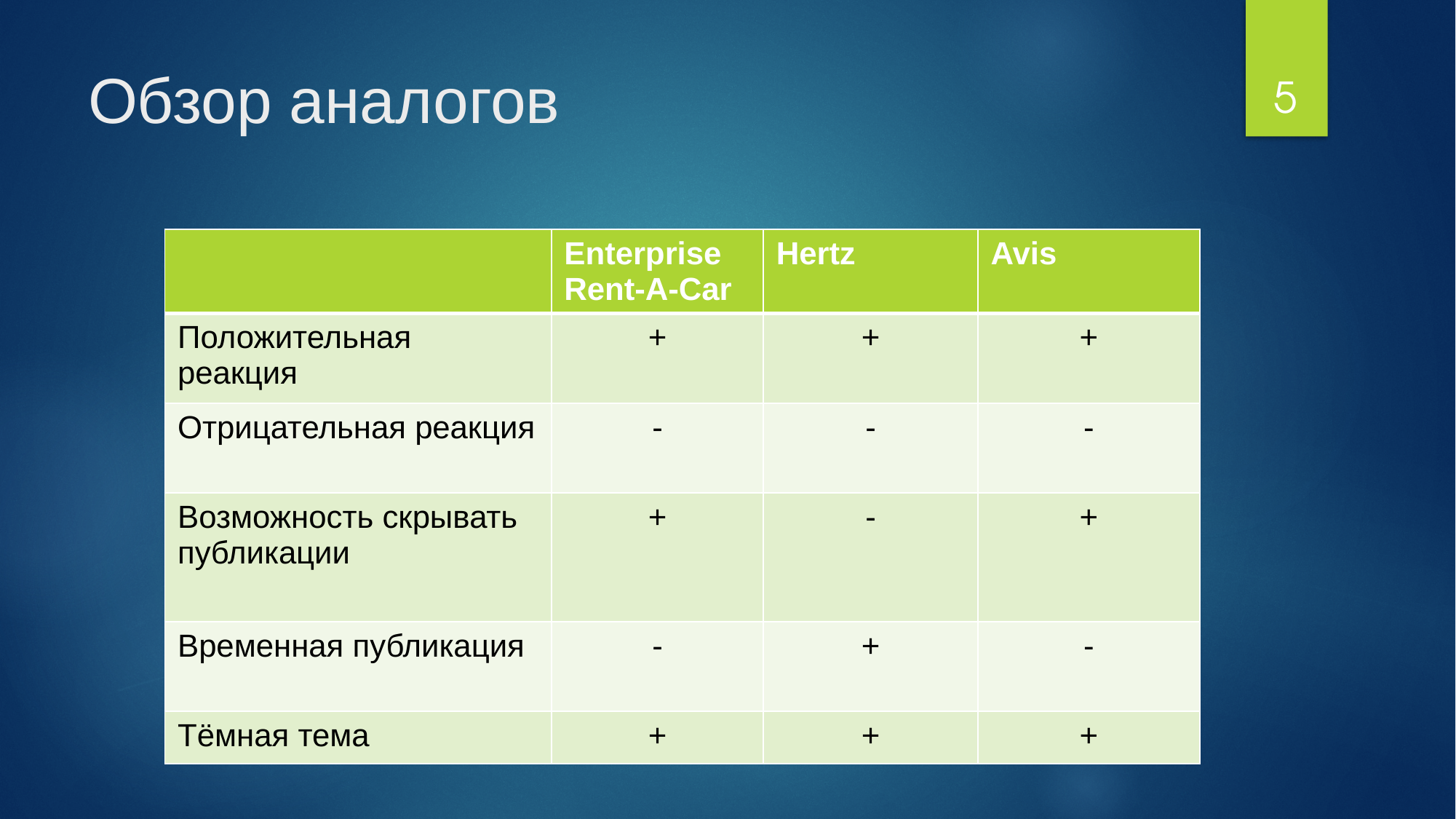

5
# Обзор аналогов
|  | Enterprise Rent-A-Car | Hertz | Avis |
| --- | --- | --- | --- |
| Положительная реакция | + | + | + |
| Отрицательная реакция | - | - | - |
| Возможность скрывать публикации | + | - | + |
| Временная публикация | - | + | - |
| Тёмная тема | + | + | + |